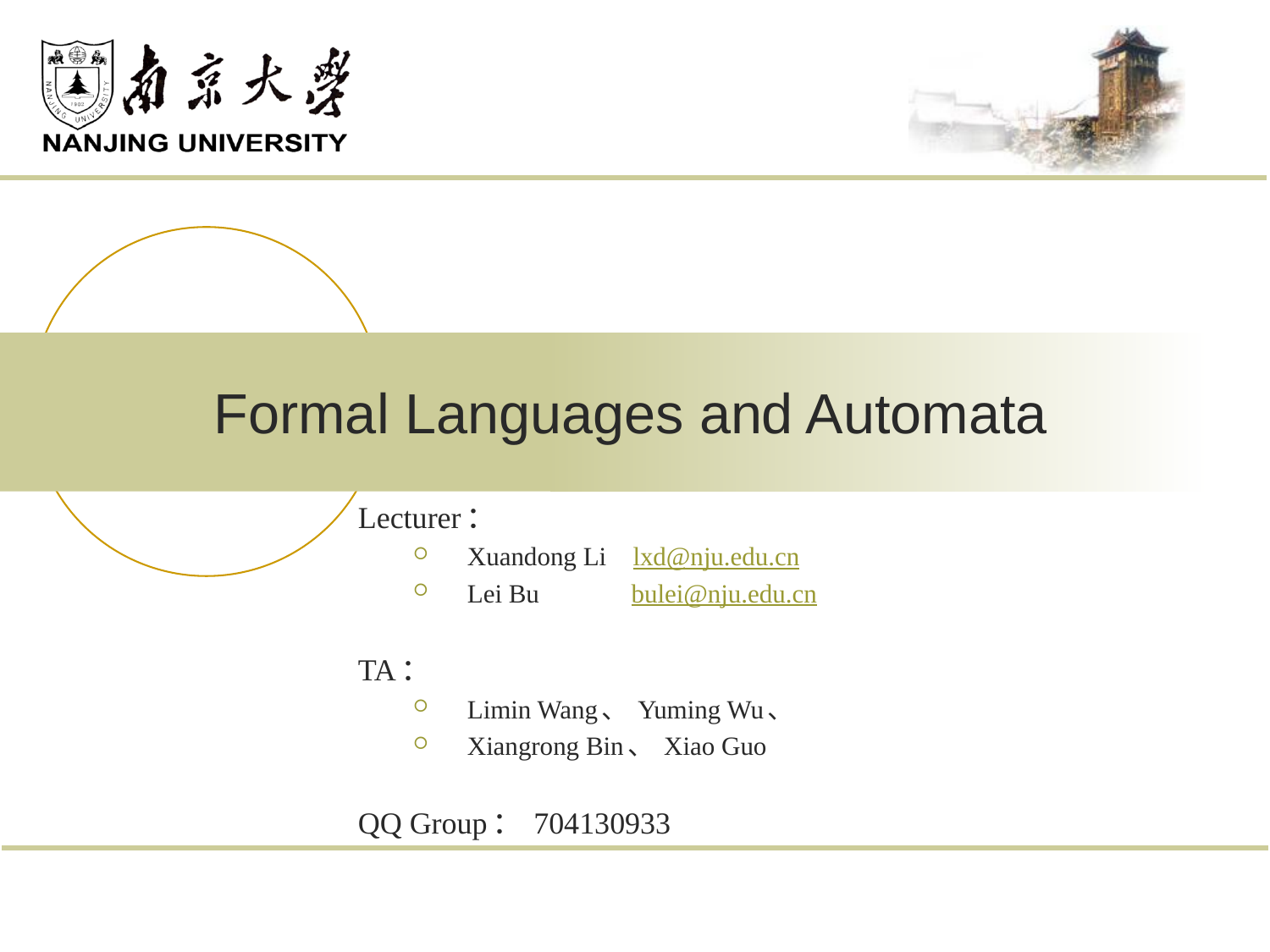

# Formal Languages and Automata
Lecturer：
Xuandong Li    lxd@nju.edu.cn
Lei Bu              bulei@nju.edu.cn

TA：
Limin Wang、 Yuming Wu、
Xiangrong Bin、 Xiao Guo

QQ Group： 704130933